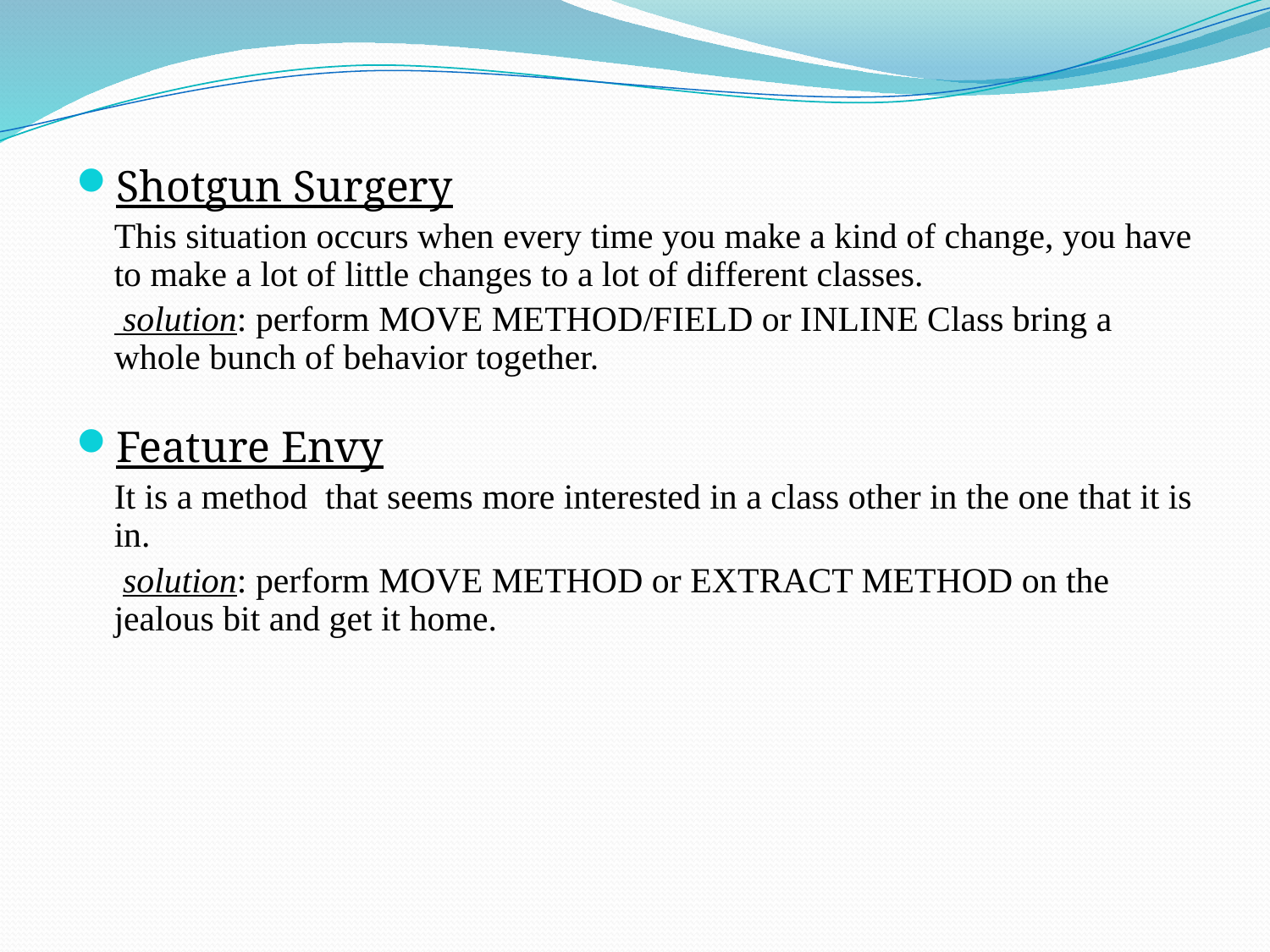

#
Shotgun Surgery
	This situation occurs when every time you make a kind of change, you have to make a lot of little changes to a lot of different classes.
	 solution: perform MOVE METHOD/FIELD or INLINE Class bring a whole bunch of behavior together.

Feature Envy
	It is a method  that seems more interested in a class other in the one that it is in.
	 solution: perform MOVE METHOD or EXTRACT METHOD on the jealous bit and get it home.